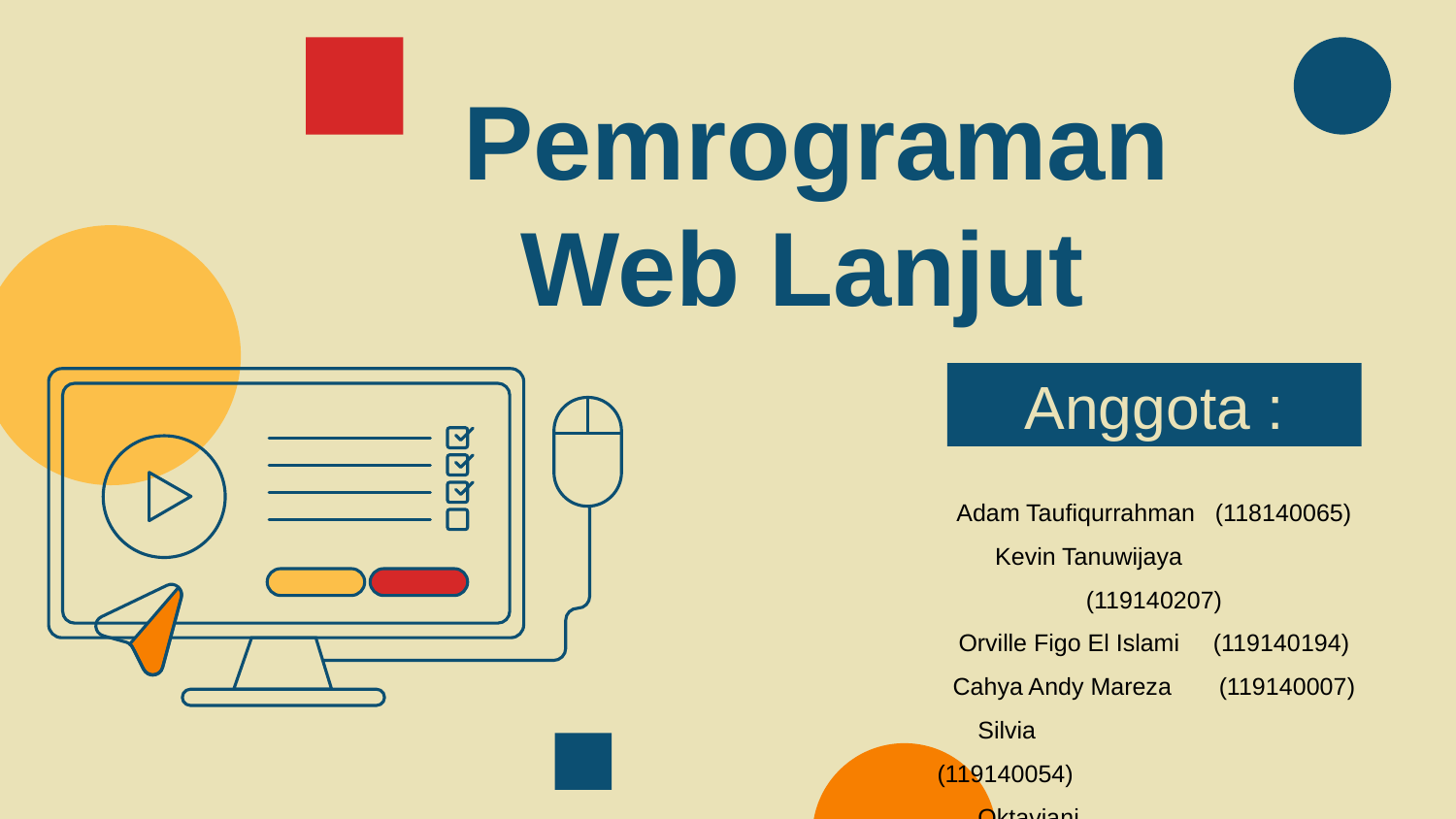

# Pemrograman Web Lanjut

Anggota :

Adam Taufiqurrahman   (118140065)
Kevin Tanuwijaya	     (119140207)
Orville Figo El Islami     (119140194)
Cahya Andy Mareza       (119140007)
      Silvia                                  (119140054)
      Oktaviani                          (119140014)